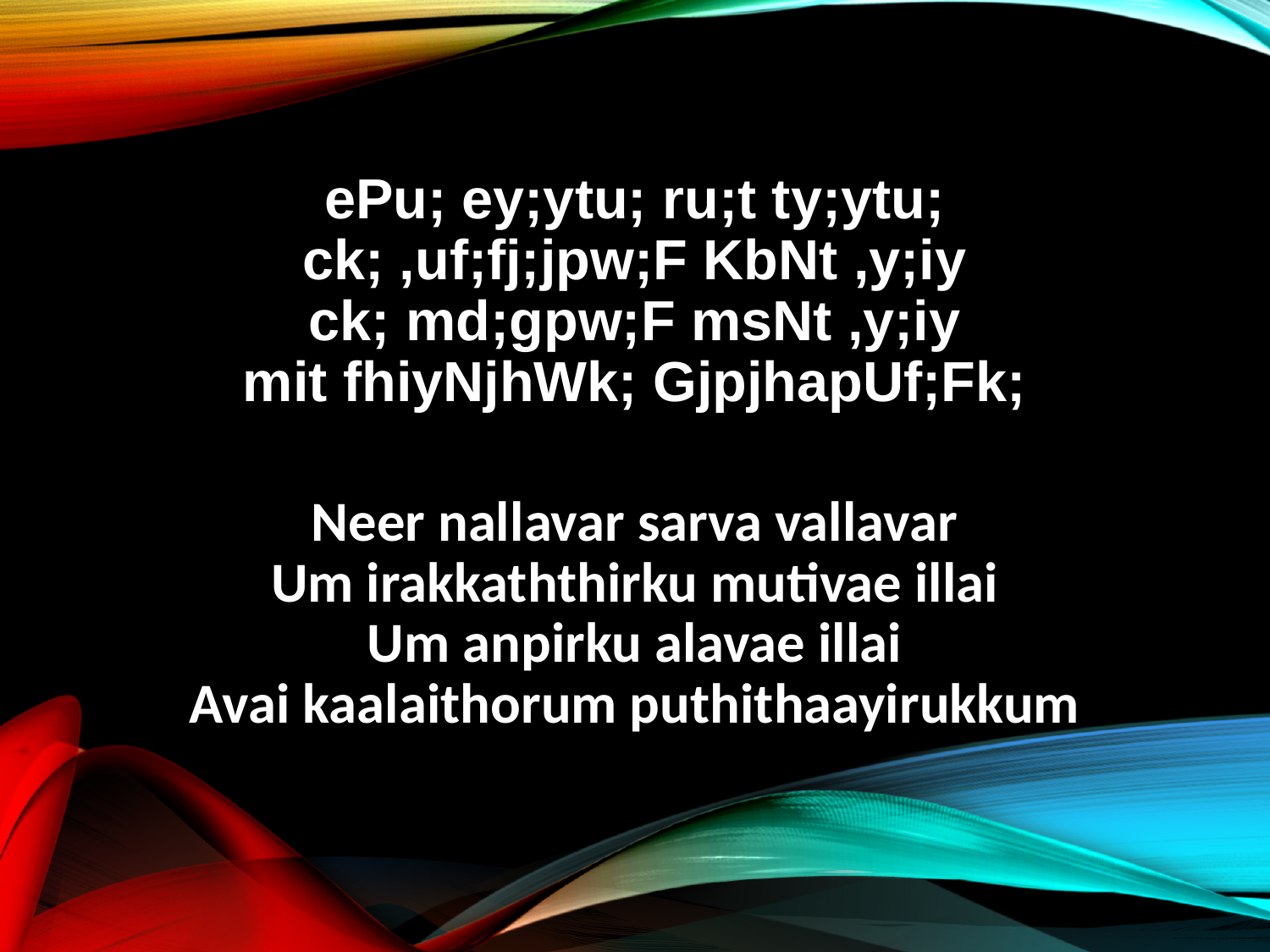

ePu; ey;ytu; ru;t ty;ytu;
ck; ,uf;fj;jpw;F KbNt ,y;iy
ck; md;gpw;F msNt ,y;iy
mit fhiyNjhWk; GjpjhapUf;Fk;
Neer nallavar sarva vallavar
Um irakkaththirku mutivae illai
Um anpirku alavae illai
Avai kaalaithorum puthithaayirukkum